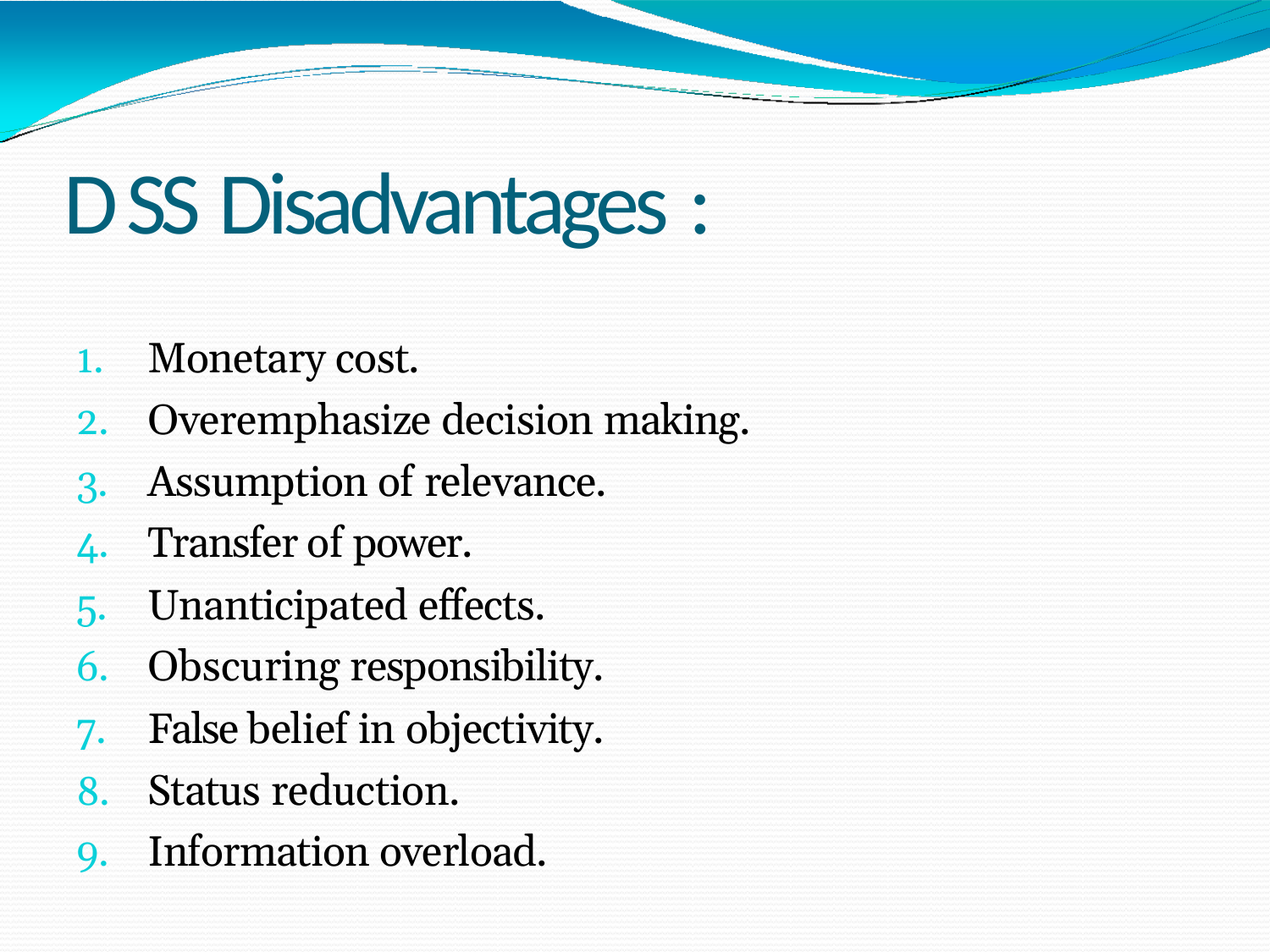

# D  S  S    Disadvantages :
Monetary cost.
Overemphasize decision making.
Assumption of relevance.
Transfer of power.
Unanticipated effects.
Obscuring responsibility.
False belief in objectivity.
Status reduction.
Information overload.